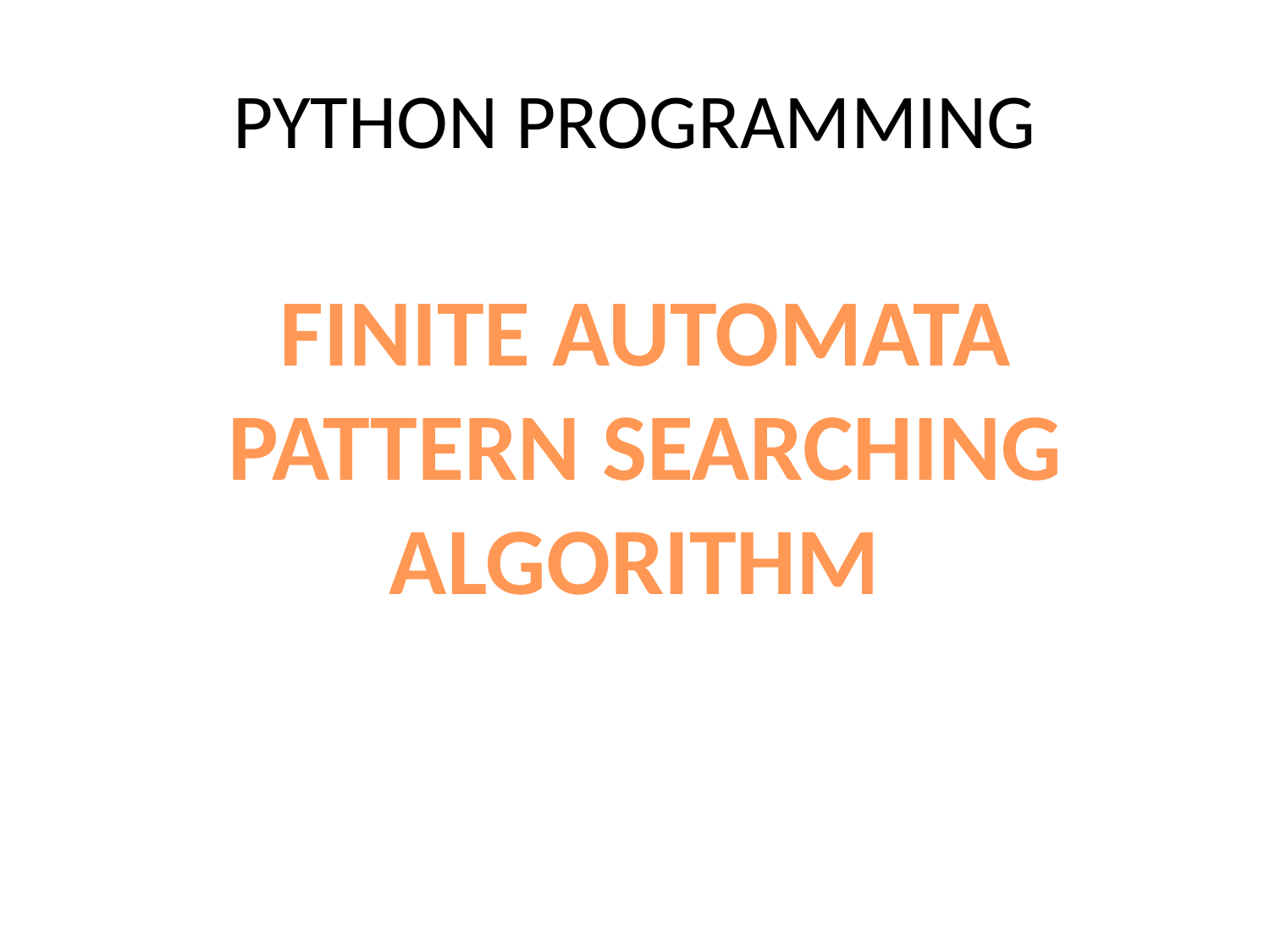

# PYTHON PROGRAMMING
FINITE AUTOMATA PATTERN SEARCHING ALGORITHM